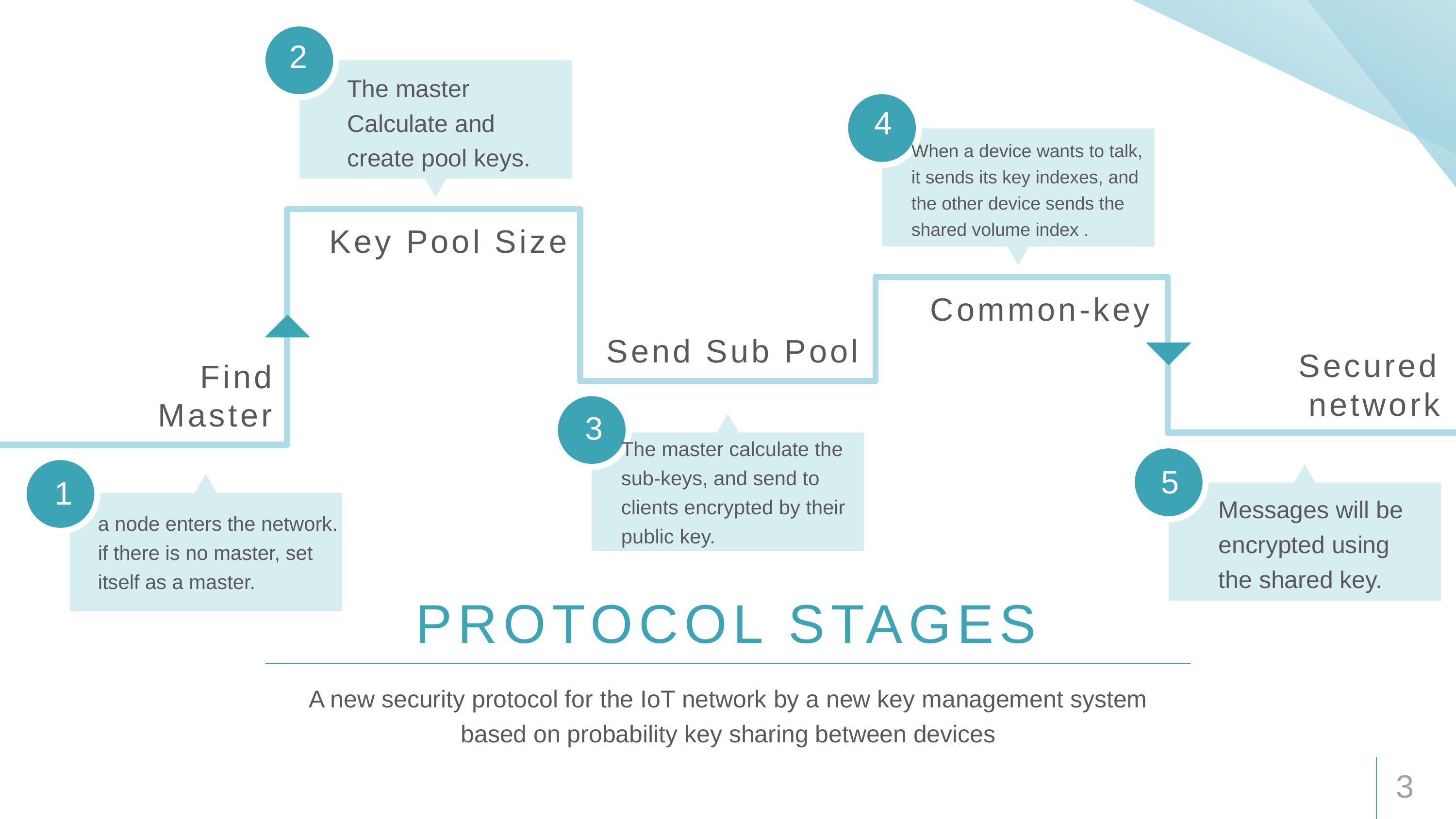

1
2
The master Calculate and create pool keys.
4
When a device wants to talk, it sends its key indexes, and the other device sends the shared volume index .
Key Pool Size

Common-key
Send Sub Pool
Secured network
Find
 Master
3
The master calculate the sub-keys, and send to clients encrypted by their public key.
5
1
Messages will be encrypted using the shared key.
a node enters the network. if there is no master, set itself as a master.
PROTOCOL STAGES
A new security protocol for the IoT network by a new key management system based on probability key sharing between devices
3